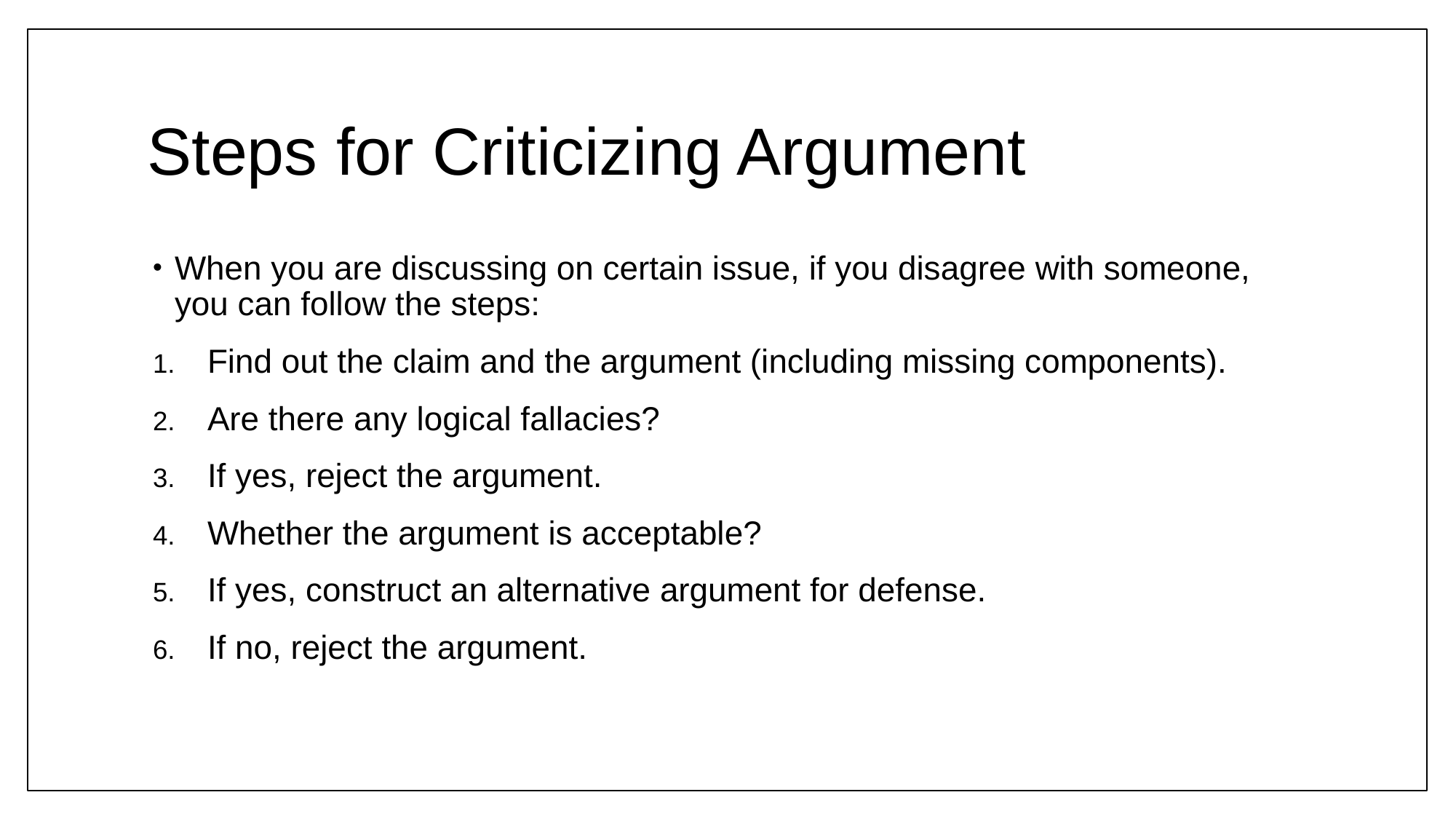

# Steps for Criticizing Argument
When you are discussing on certain issue, if you disagree with someone, you can follow the steps:
Find out the claim and the argument (including missing components).
Are there any logical fallacies?
If yes, reject the argument.
Whether the argument is acceptable?
If yes, construct an alternative argument for defense.
If no, reject the argument.